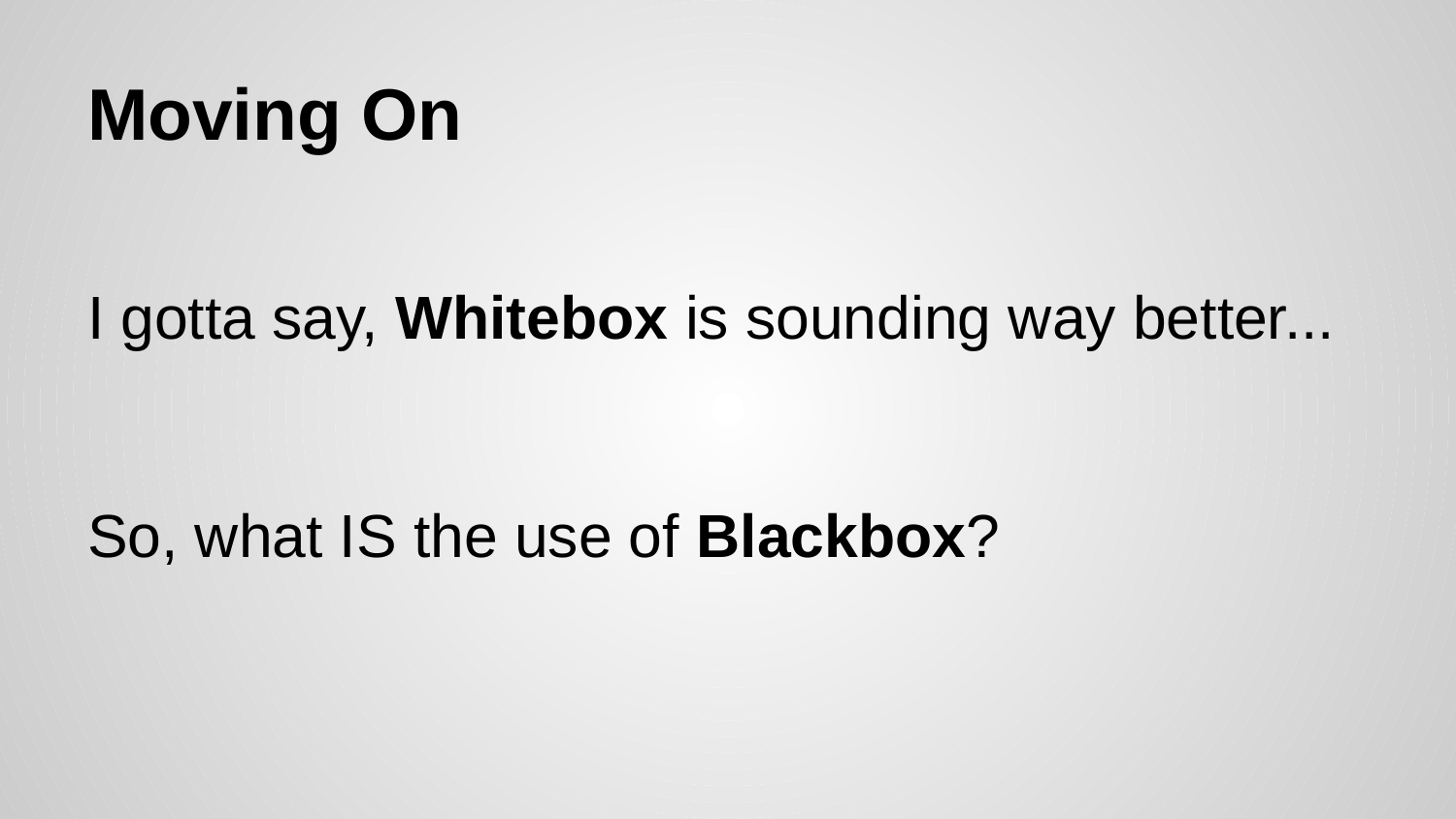

# Moving On

I gotta say, Whitebox is sounding way better...

So, what IS the use of Blackbox?